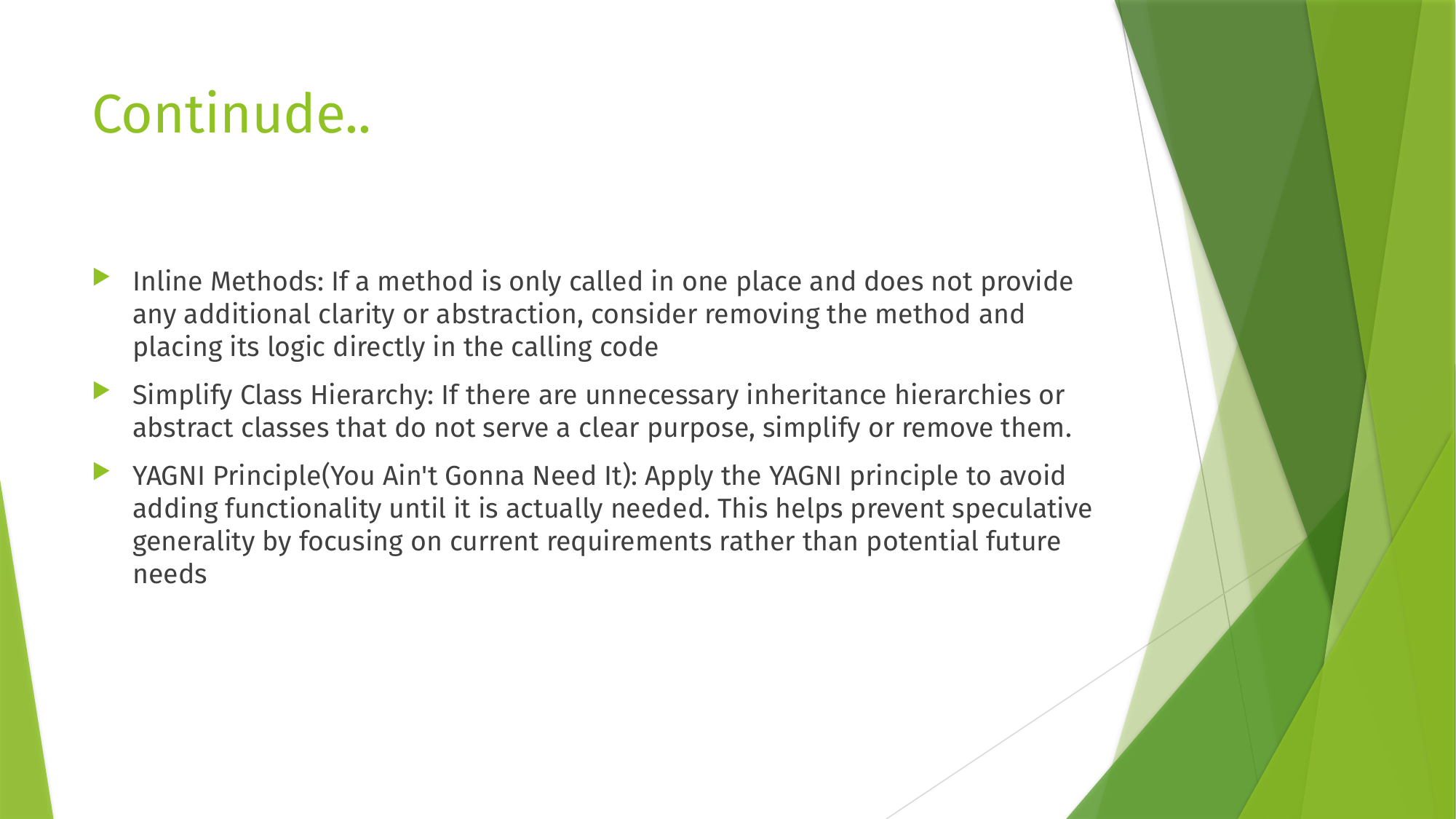

# Continude..
Inline Methods: If a method is only called in one place and does not provide any additional clarity or abstraction, consider removing the method and placing its logic directly in the calling code
Simplify Class Hierarchy: If there are unnecessary inheritance hierarchies or abstract classes that do not serve a clear purpose, simplify or remove them.
YAGNI Principle(You Ain't Gonna Need It): Apply the YAGNI principle to avoid adding functionality until it is actually needed. This helps prevent speculative generality by focusing on current requirements rather than potential future needs